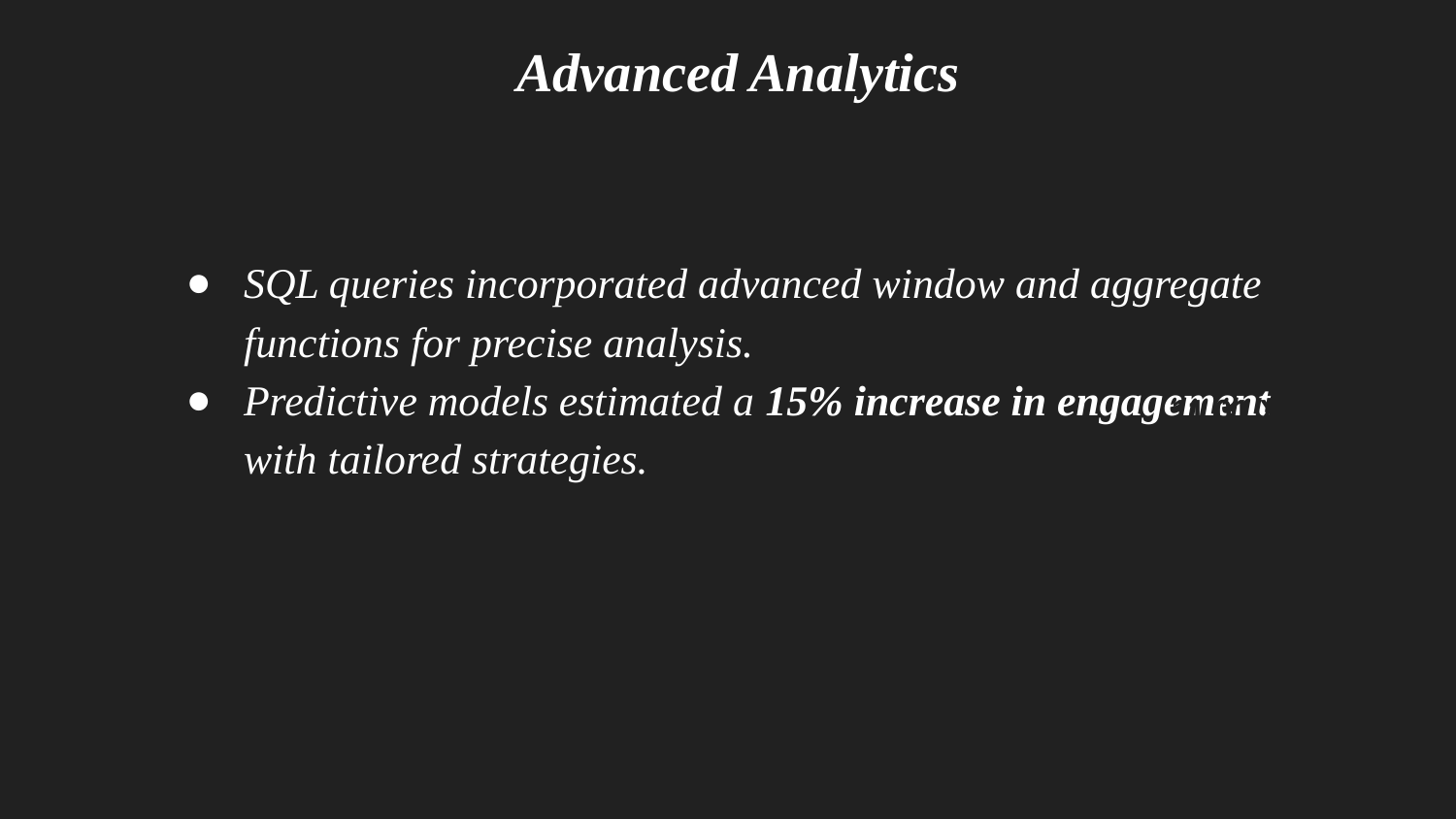

Advanced Analytics

SQL queries incorporated advanced window and aggregate functions for precise analysis.
Predictive models estimated a 15% increase in engagement with tailored strategies.

11.01.XX